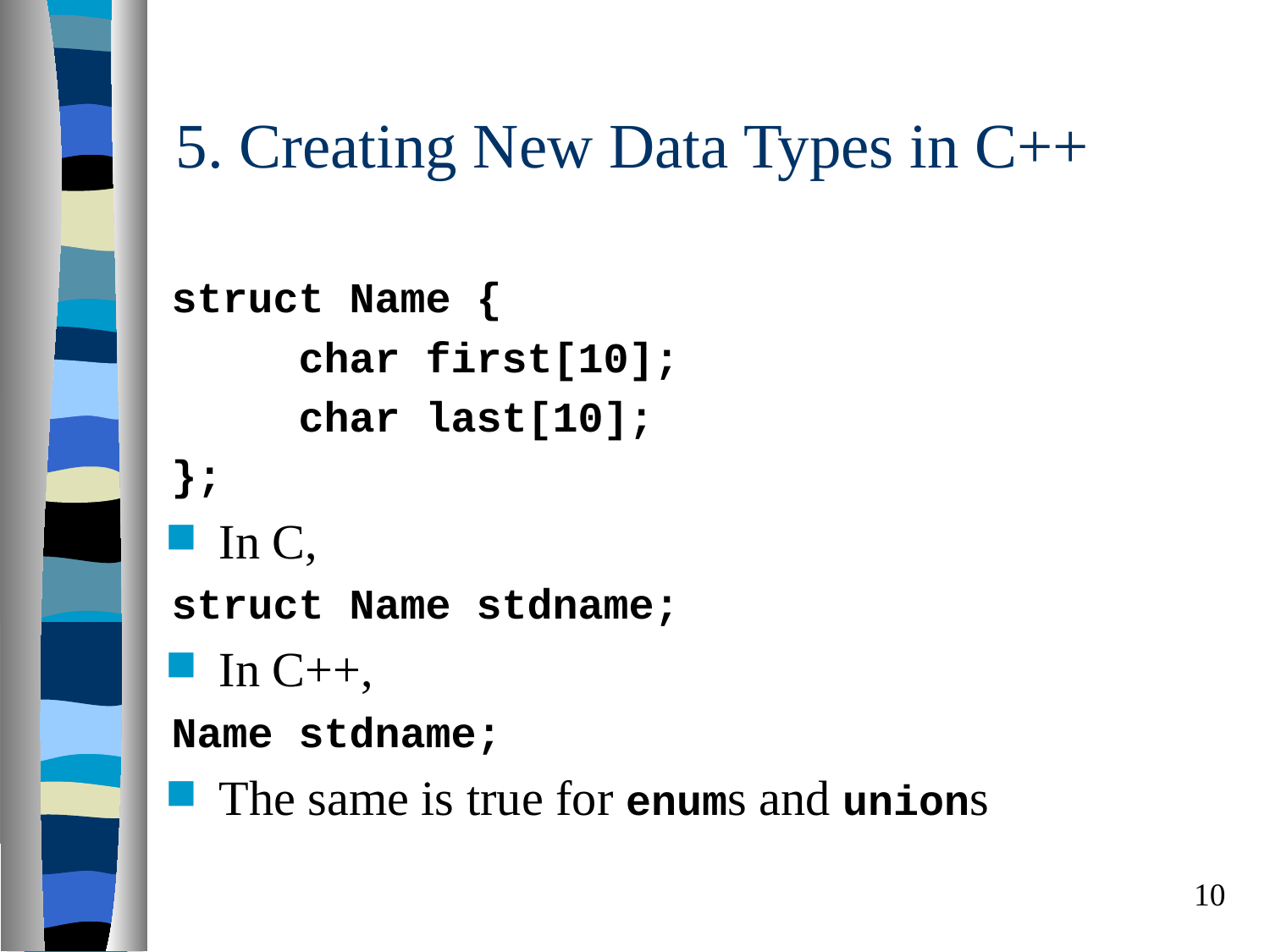

# 5. Creating New Data Types in C++
struct Name {
     char first[10];
     char last[10];
};
In C,
struct Name stdname;
In C++,
Name stdname;
The same is true for enums and unions
10